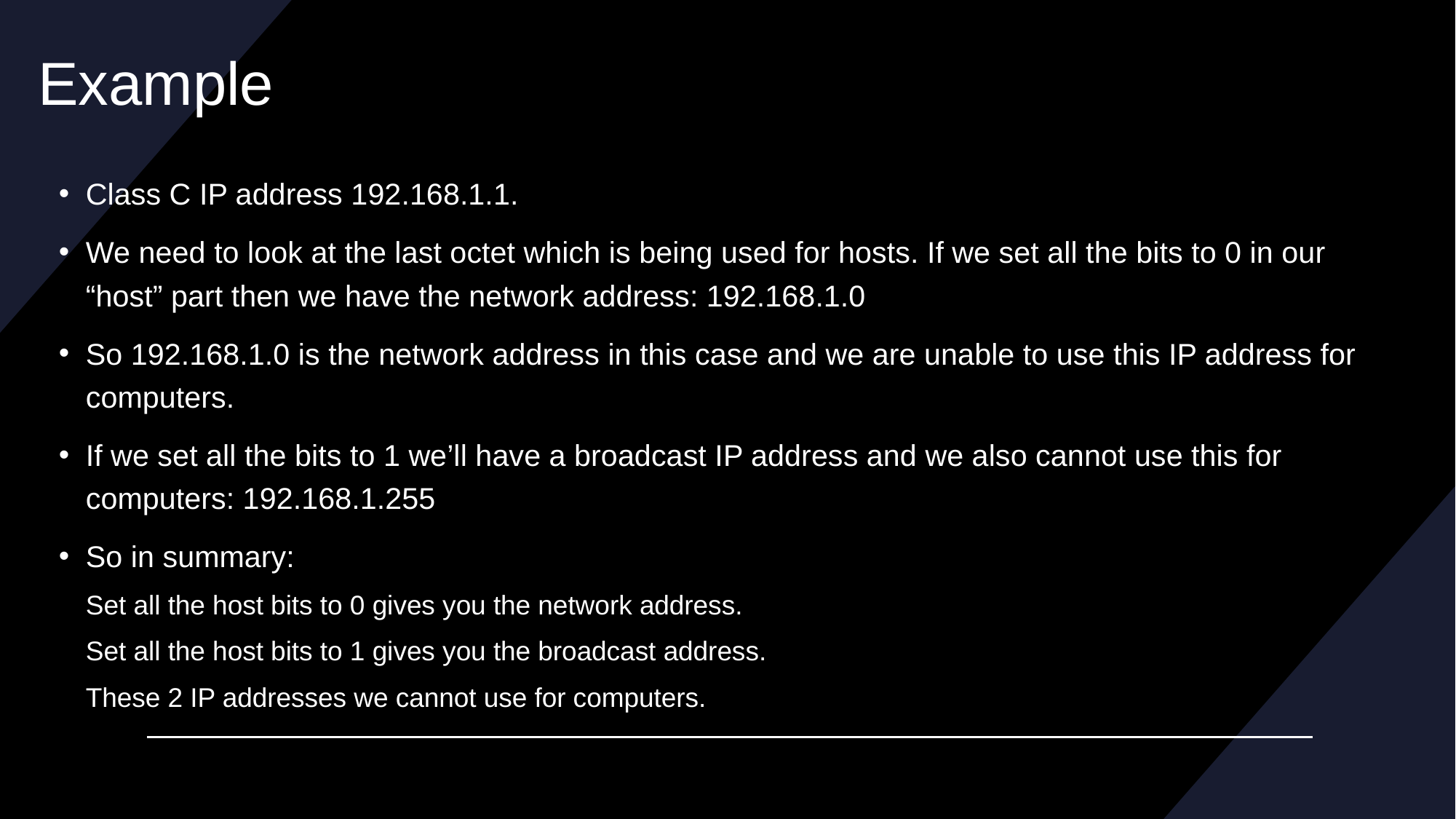

# Example
Class C IP address 192.168.1.1.
We need to look at the last octet which is being used for hosts. If we set all the bits to 0 in our “host” part then we have the network address: 192.168.1.0
So 192.168.1.0 is the network address in this case and we are unable to use this IP address for computers.
If we set all the bits to 1 we’ll have a broadcast IP address and we also cannot use this for computers: 192.168.1.255
So in summary:
	Set all the host bits to 0 gives you the network address.
	Set all the host bits to 1 gives you the broadcast address.
	These 2 IP addresses we cannot use for computers.